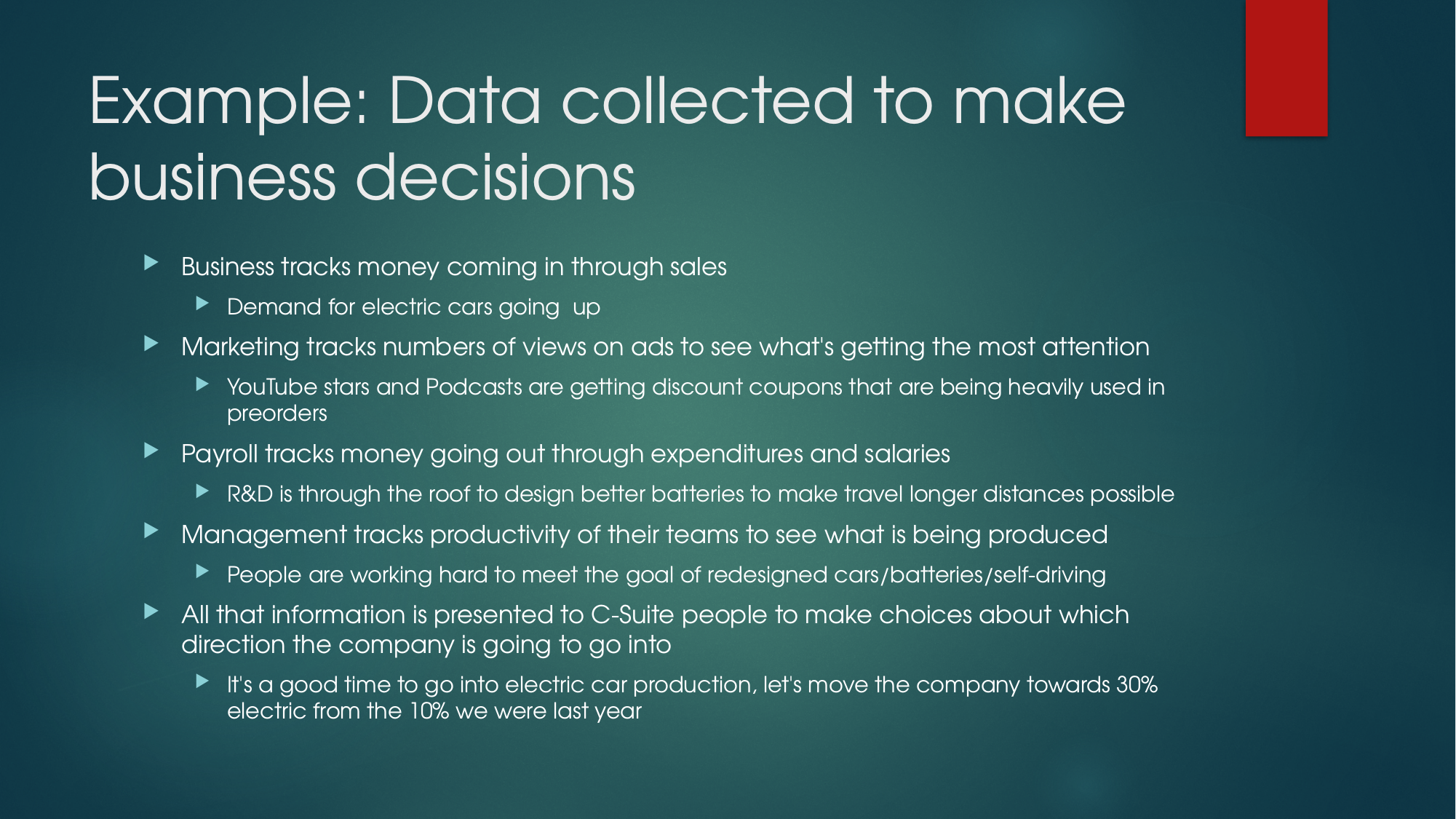

# Example: Data collected to make business decisions
Business tracks money coming in through sales
Demand for electric cars going  up
Marketing tracks numbers of views on ads to see what's getting the most attention
YouTube stars and Podcasts are getting discount coupons that are being heavily used in preorders
Payroll tracks money going out through expenditures and salaries
R&D is through the roof to design better batteries to make travel longer distances possible
Management tracks productivity of their teams to see what is being produced
People are working hard to meet the goal of redesigned cars/batteries/self-driving
All that information is presented to C-Suite people to make choices about which direction the company is going to go into
It's a good time to go into electric car production, let's move the company towards 30% electric from the 10% we were last year